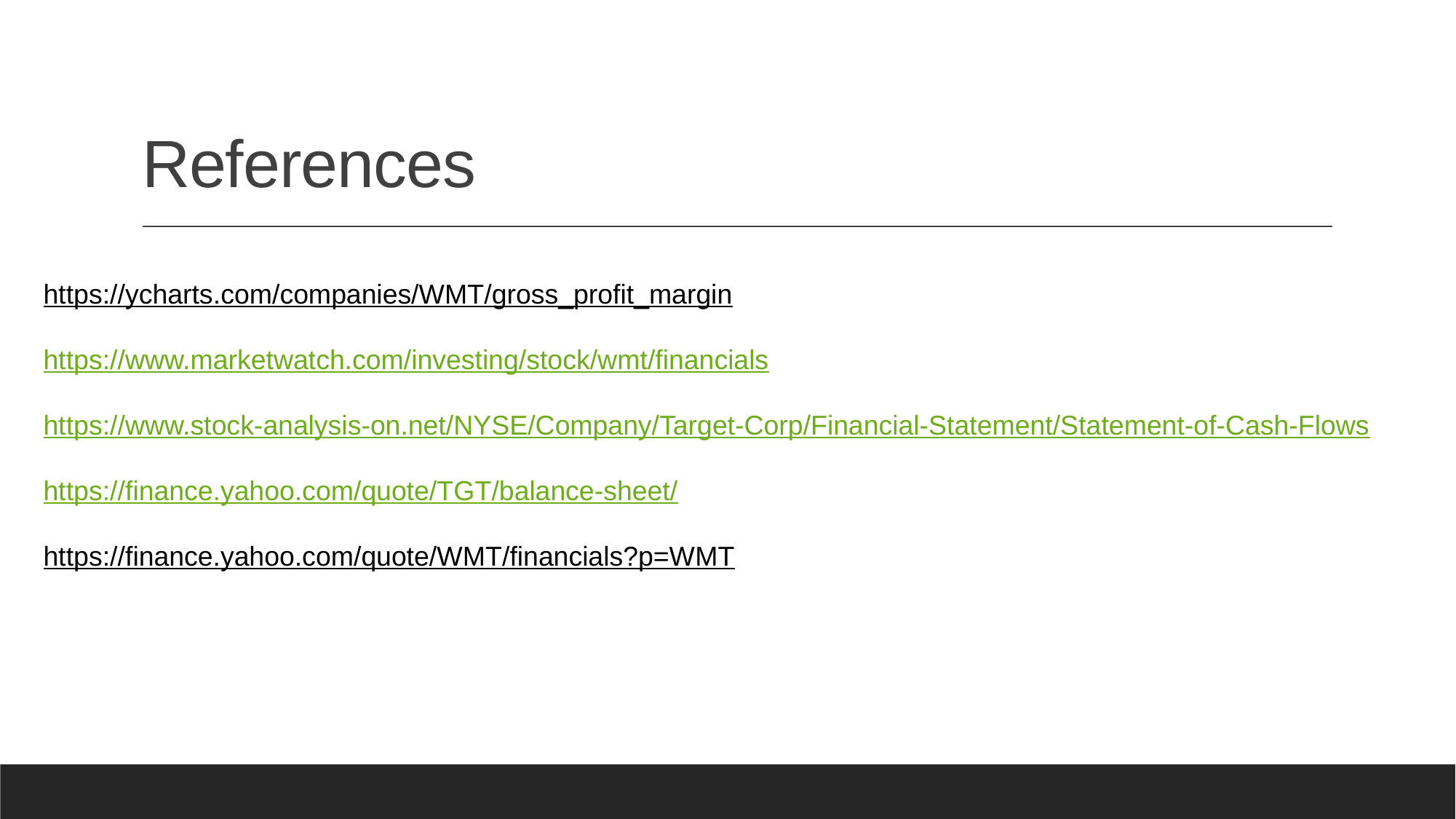

# References
https://ycharts.com/companies/WMT/gross_profit_margin

https://www.marketwatch.com/investing/stock/wmt/financials

https://www.stock-analysis-on.net/NYSE/Company/Target-Corp/Financial-Statement/Statement-of-Cash-Flows

https://finance.yahoo.com/quote/TGT/balance-sheet/

https://finance.yahoo.com/quote/WMT/financials?p=WMT